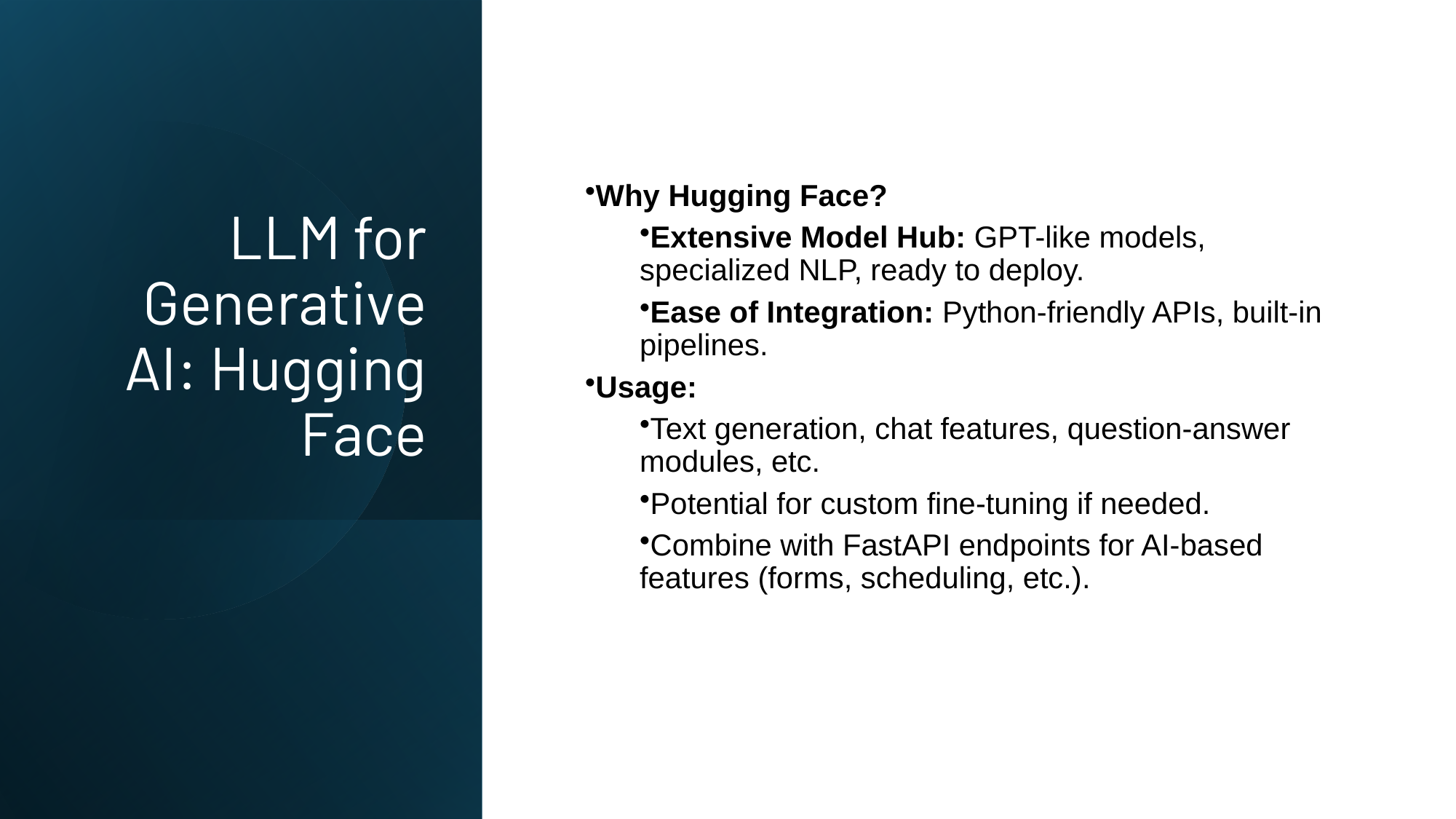

# LLM for Generative AI: Hugging Face
Why Hugging Face?
Extensive Model Hub: GPT-like models, specialized NLP, ready to deploy.
Ease of Integration: Python-friendly APIs, built-in pipelines.
Usage:
Text generation, chat features, question-answer modules, etc.
Potential for custom fine-tuning if needed.
Combine with FastAPI endpoints for AI-based features (forms, scheduling, etc.).